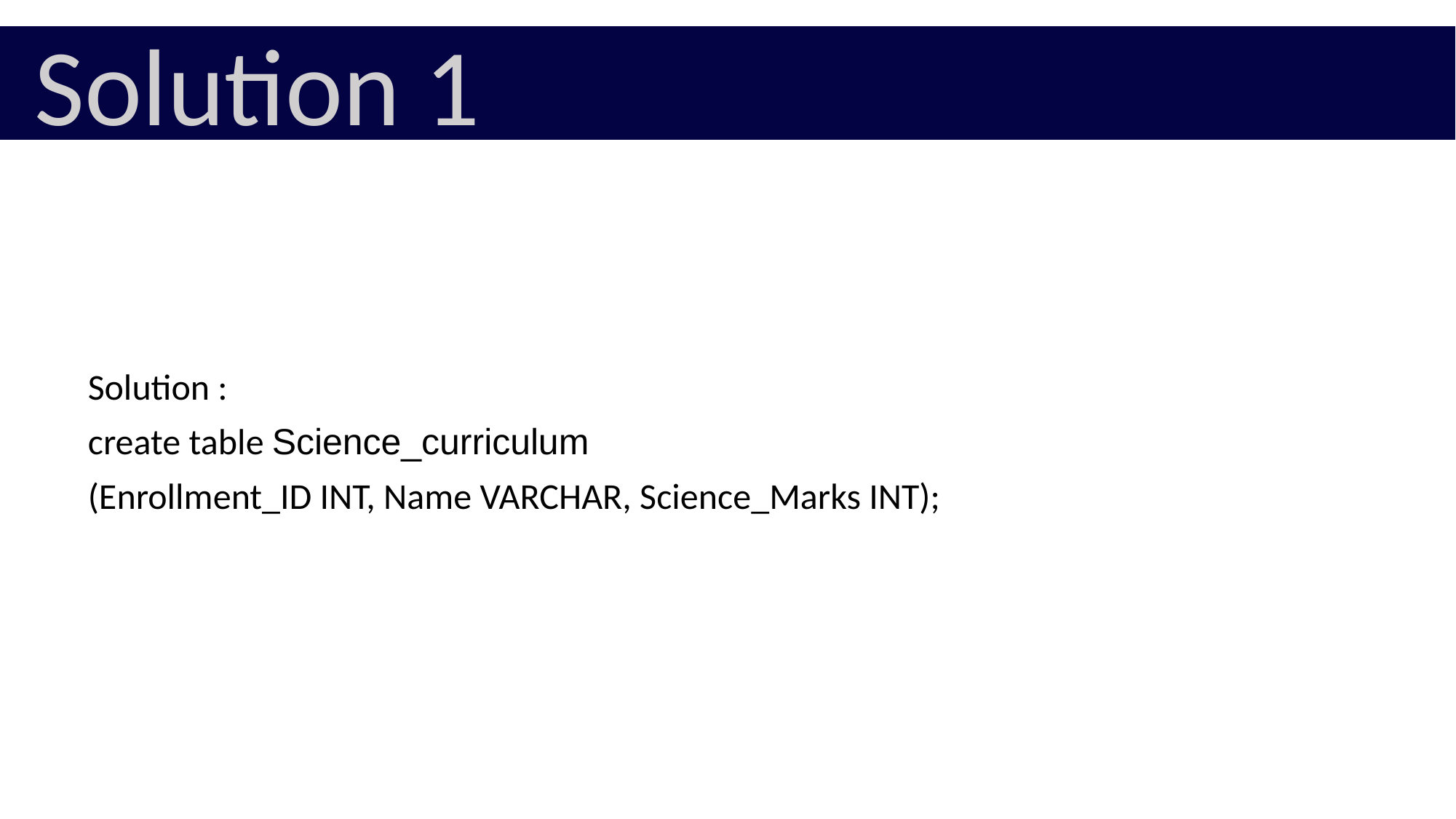

Solution 1

Solution :
create table Science_curriculum
(Enrollment_ID INT, Name VARCHAR, Science_Marks INT);